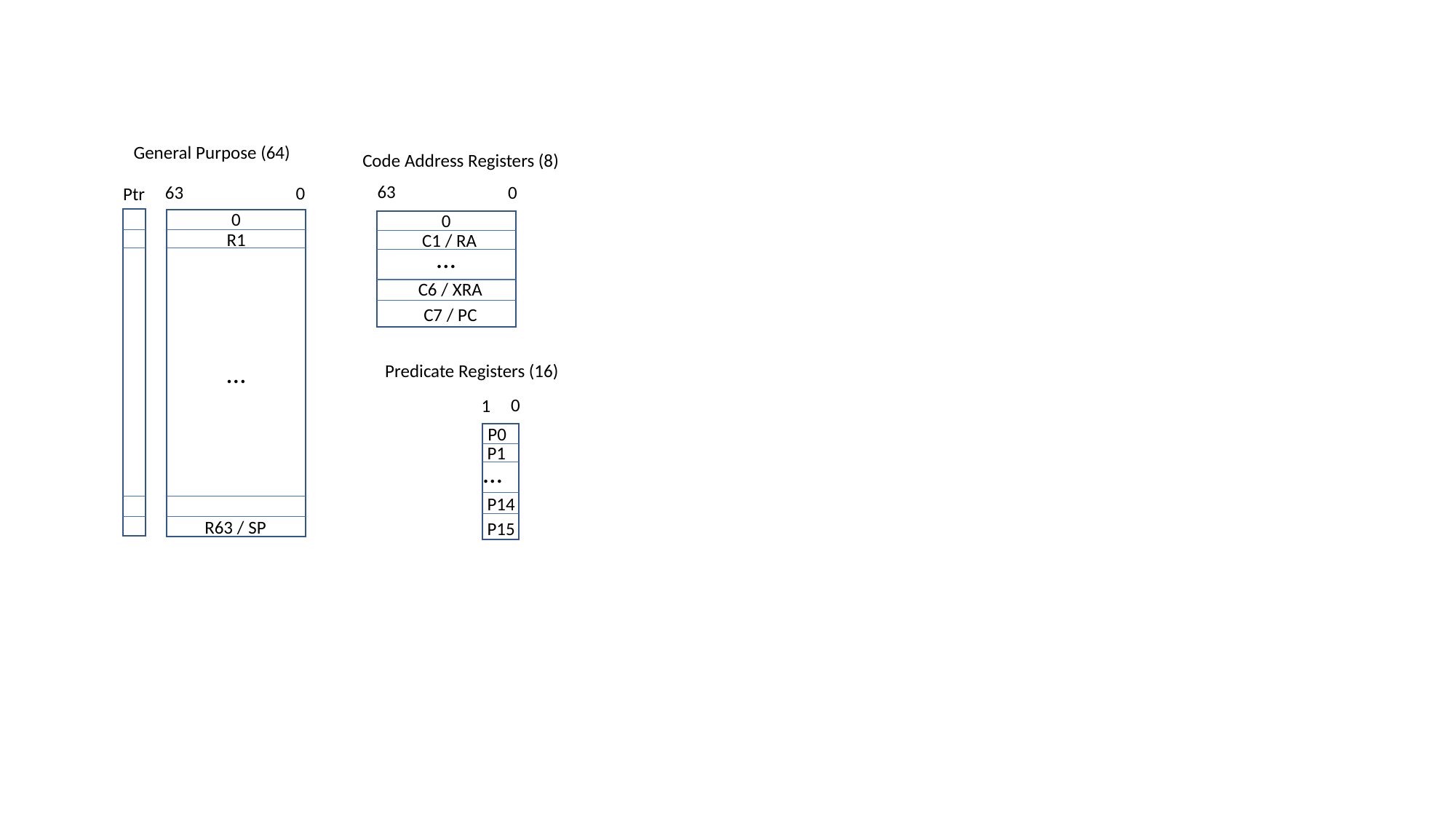

General Purpose (64)
Code Address Registers (8)
63
0
63
0
Ptr
0
0

R1
C1 / RA
…
C6 / XRA
C7 / PC
…
Predicate Registers (16)
0
1
P0

P1
…
P14
R63 / SP
P15